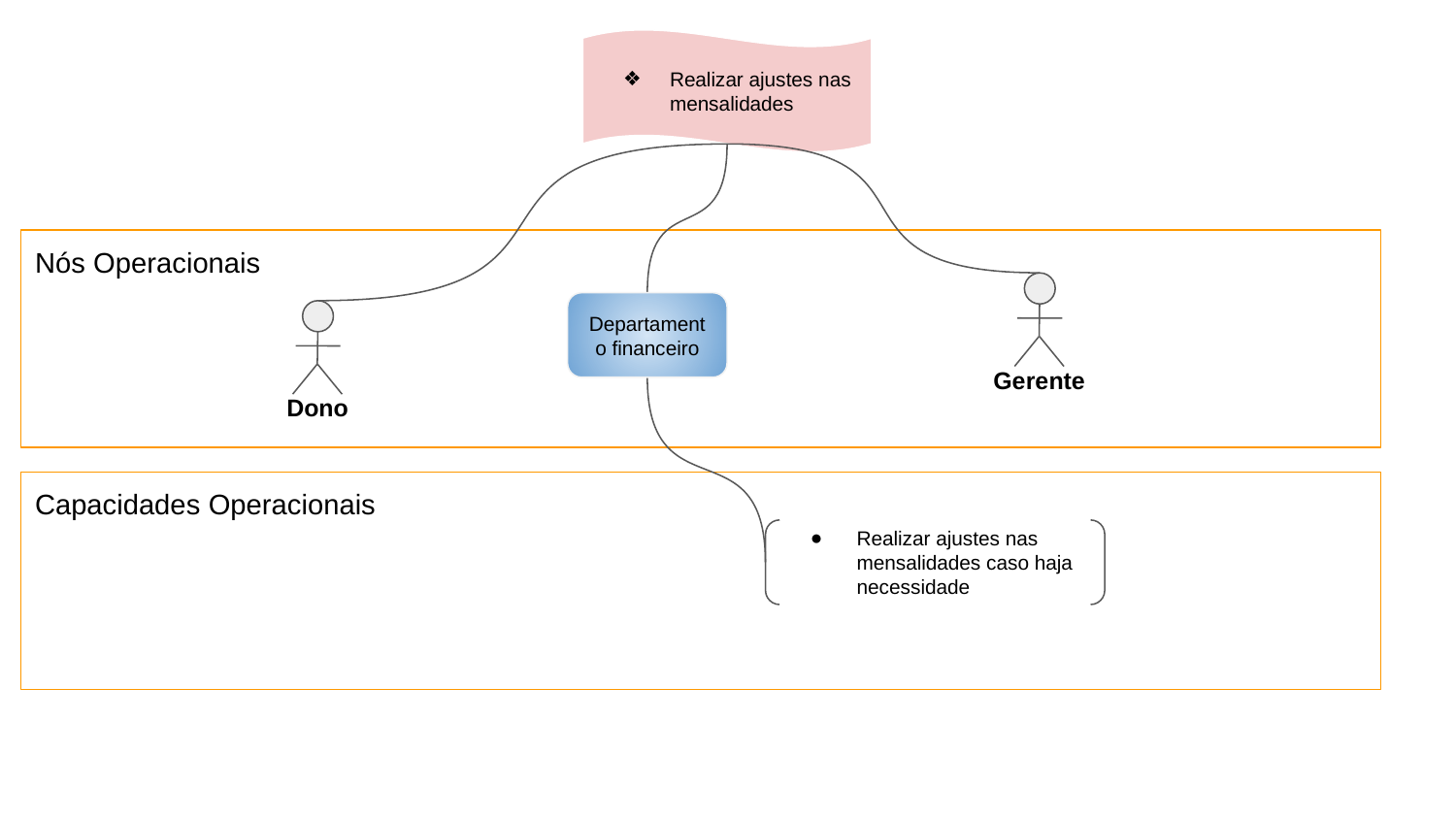

Realizar ajustes nas mensalidades
Nós Operacionais

Gerente
Departamento financeiro

Dono
Capacidades Operacionais
Realizar ajustes nas mensalidades caso haja necessidade